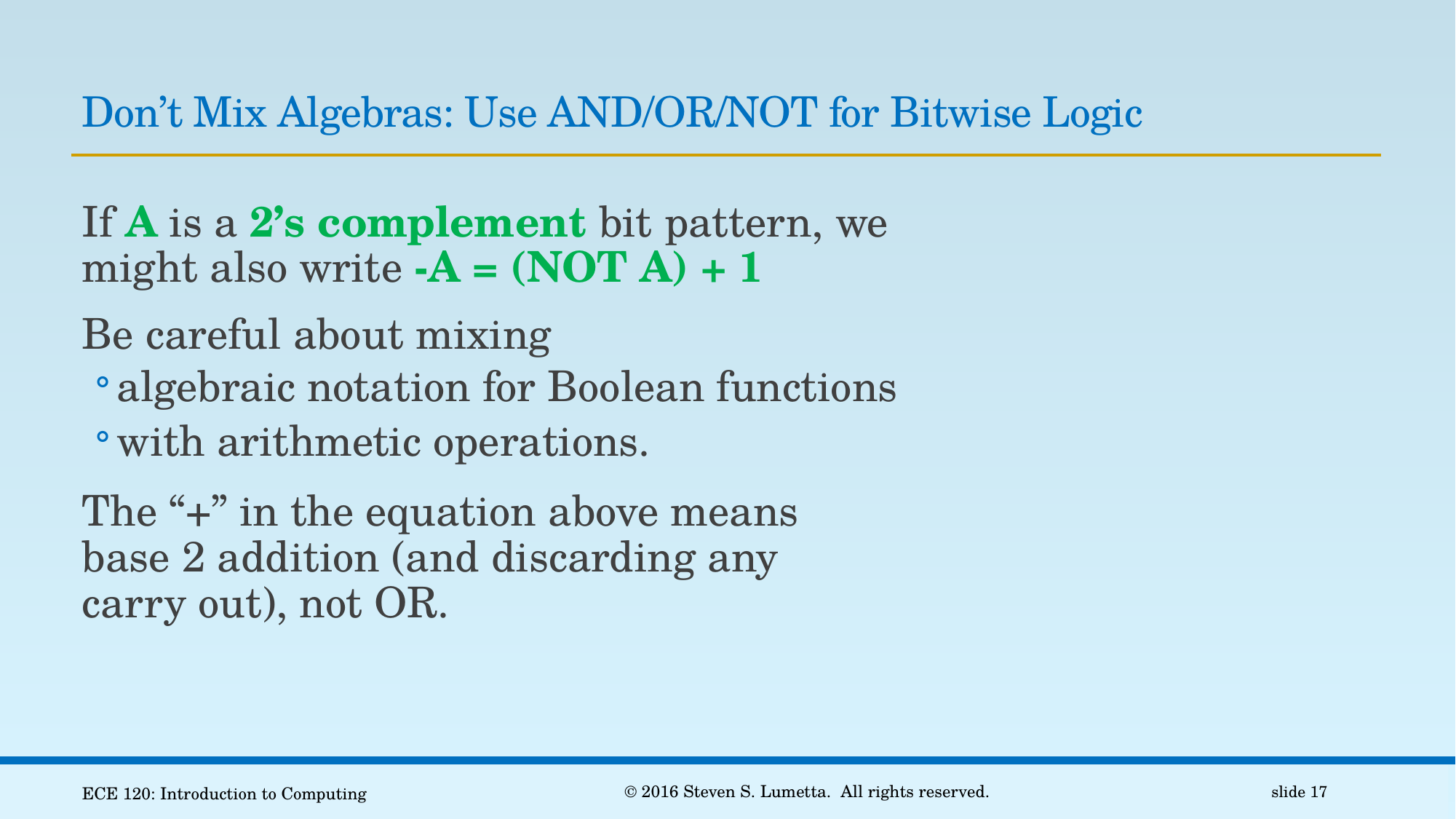

# Don’t Mix Algebras: Use AND/OR/NOT for Bitwise Logic
If A is a 2’s complement bit pattern, we might also write -A = (NOT A) + 1
Be careful about mixing
algebraic notation for Boolean functions
with arithmetic operations.
The “+” in the equation above means
base 2 addition (and discarding any
carry out), not OR.

ECE 120: Introduction to Computing
© 2016 Steven S. Lumetta.  All rights reserved.
slide 17